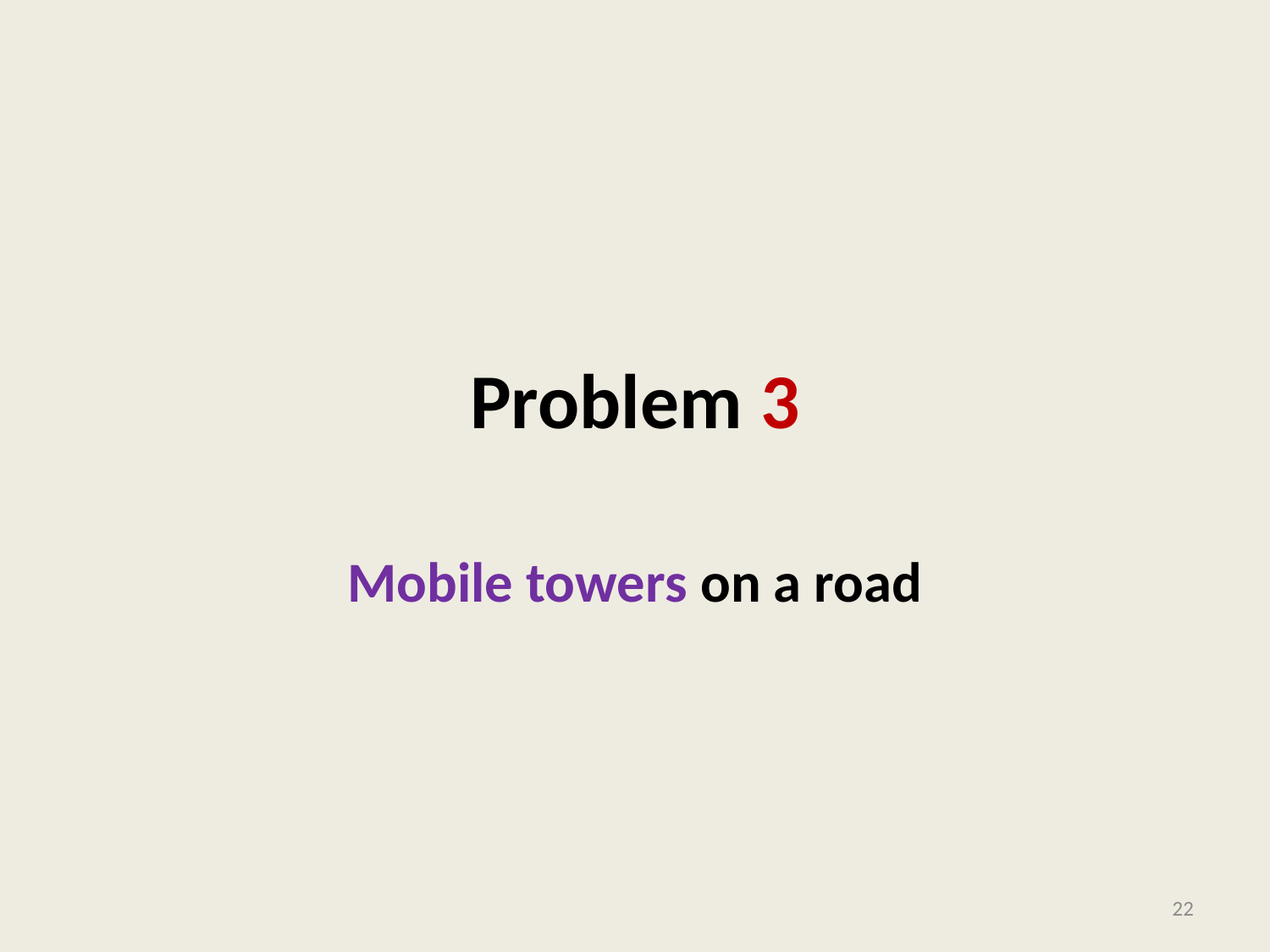

# Problem 3
Mobile towers on a road
22